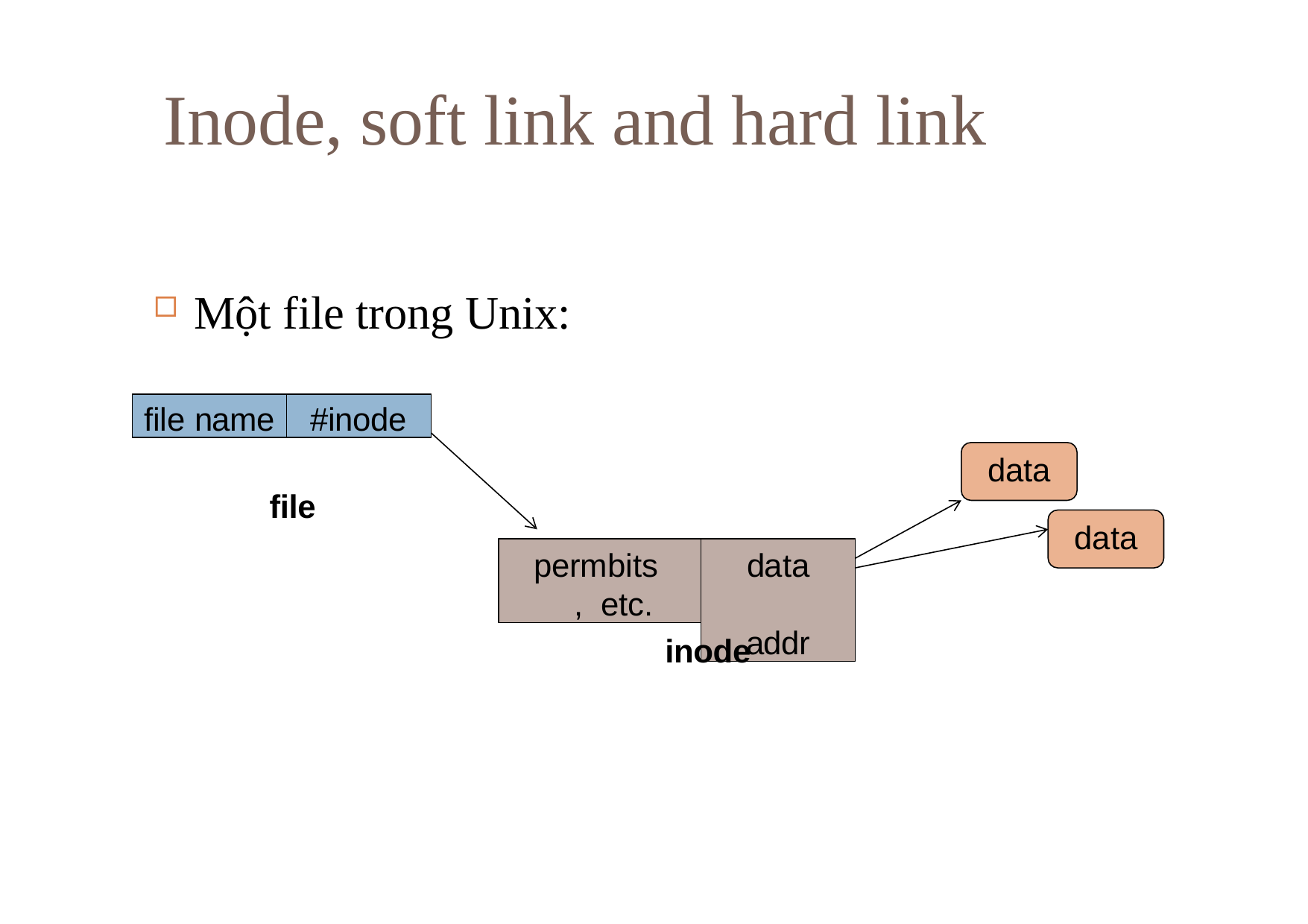

# Inode, soft link and hard link
Một file trong Unix:
file name
#inode

data
file

data
permbits,  etc.
data  addr
inode